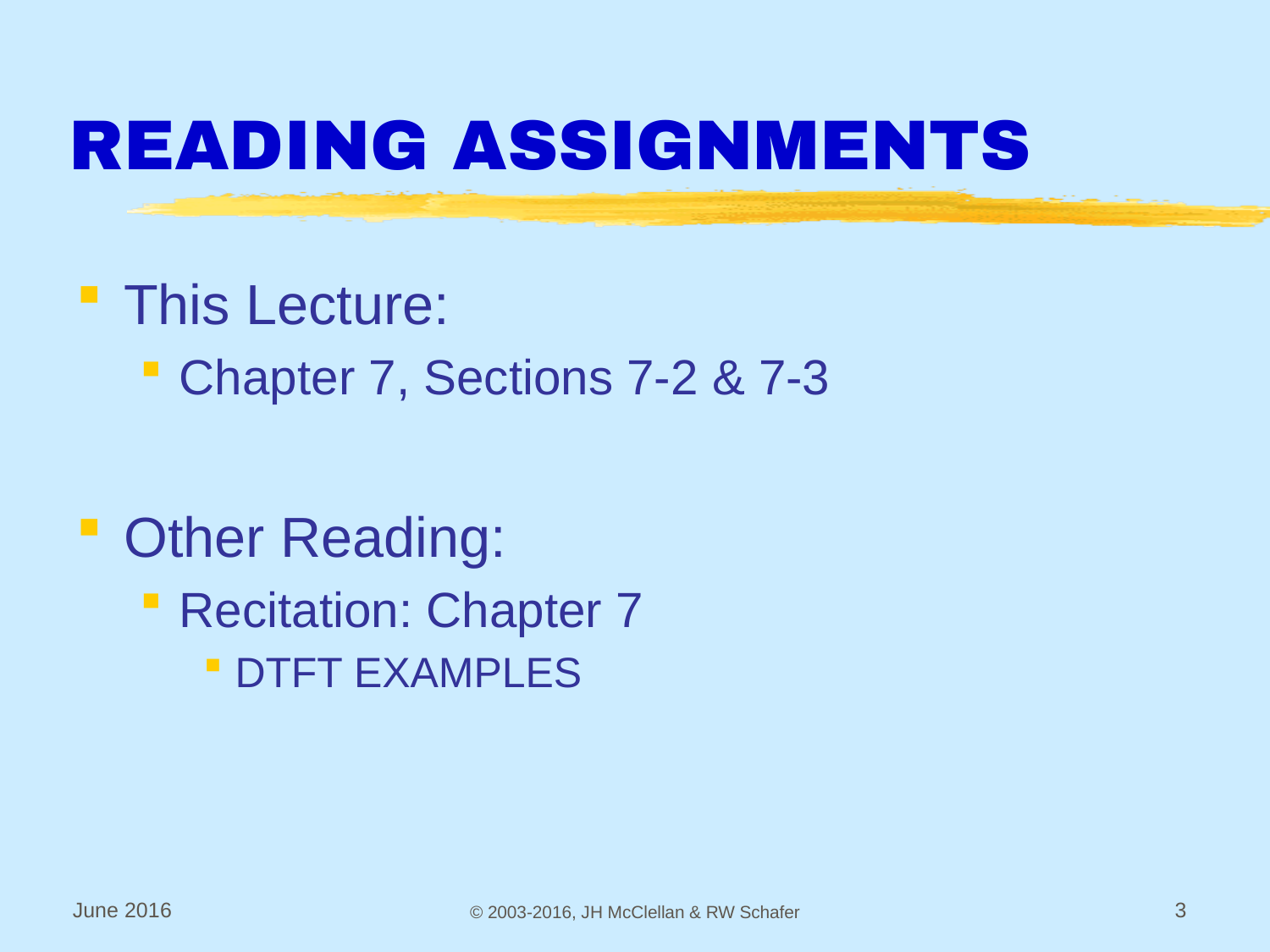

# READING ASSIGNMENTS
This Lecture:
Chapter 7, Sections 7-2 & 7-3

Other Reading:
Recitation: Chapter 7
DTFT EXAMPLES
June 2016
© 2003-2016, JH McClellan & RW Schafer
3